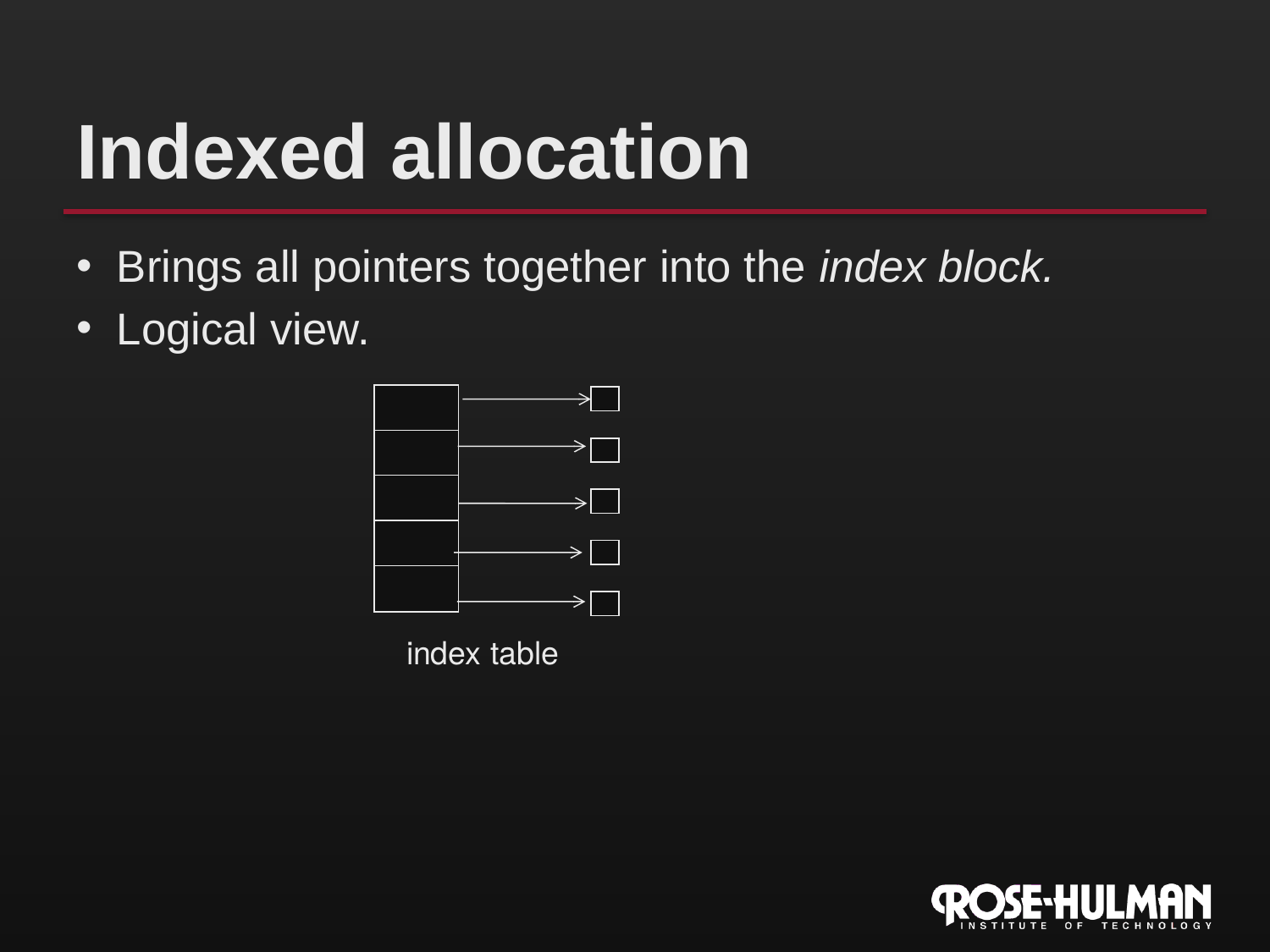

# Indexed allocation
Brings all pointers together into the index block.
Logical view.

index table